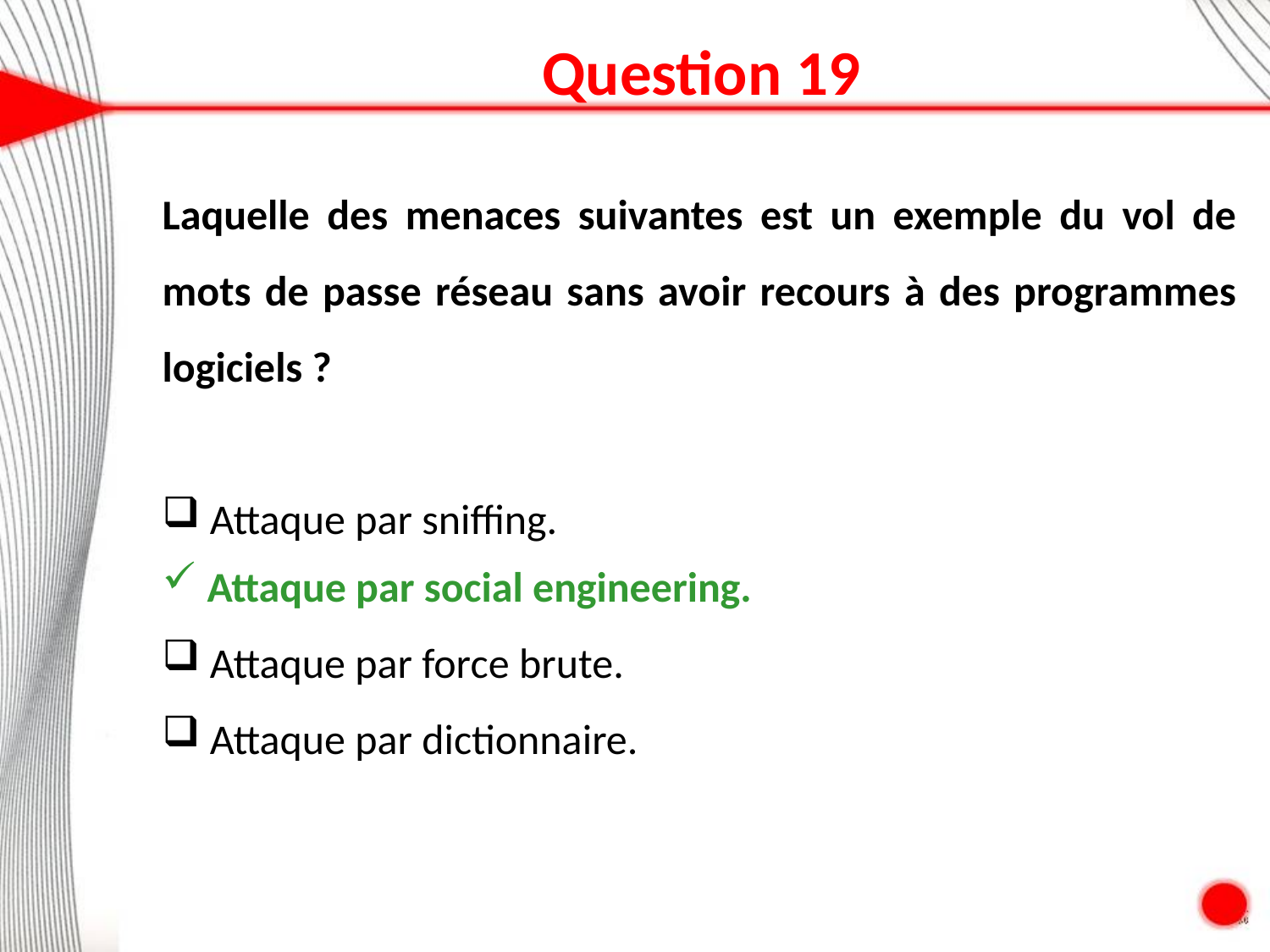

Question 19
Laquelle des menaces suivantes est un exemple du vol de mots de passe réseau sans avoir recours à des programmes logiciels ?

 Attaque par sniffing.
 Attaque par social engineering.
 Attaque par force brute.
 Attaque par dictionnaire.